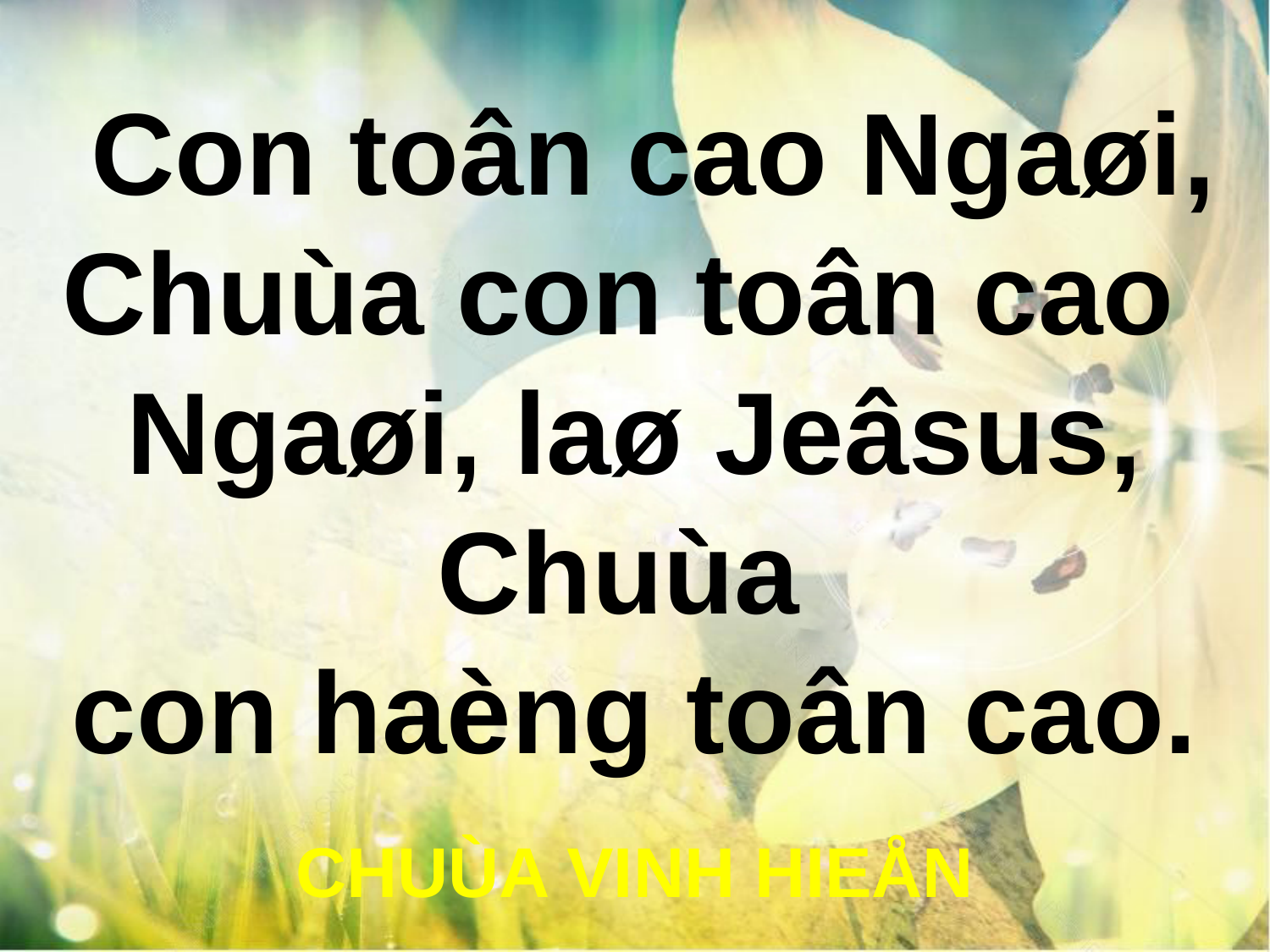

Con toân cao Ngaøi, Chuùa con toân cao
Ngaøi, laø Jeâsus, Chuùa
con haèng toân cao.
CHUÙA VINH HIEÅN